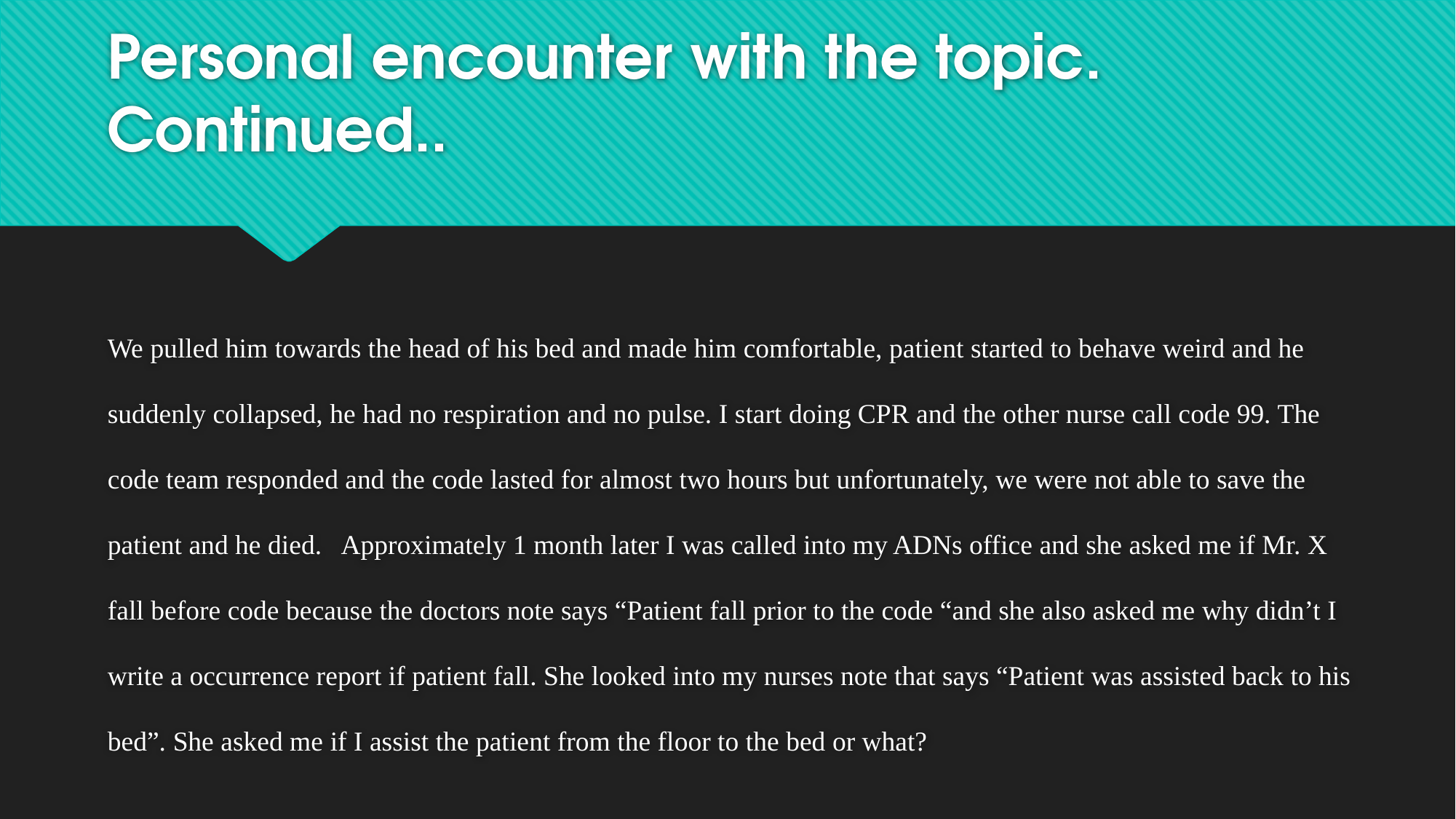

# Personal encounter with the topic. Continued..
We pulled him towards the head of his bed and made him comfortable, patient started to behave weird and he suddenly collapsed, he had no respiration and no pulse. I start doing CPR and the other nurse call code 99. The code team responded and the code lasted for almost two hours but unfortunately, we were not able to save the patient and he died.   Approximately 1 month later I was called into my ADNs office and she asked me if Mr. X fall before code because the doctors note says “Patient fall prior to the code “and she also asked me why didn’t I write a occurrence report if patient fall. She looked into my nurses note that says “Patient was assisted back to his bed”. She asked me if I assist the patient from the floor to the bed or what?